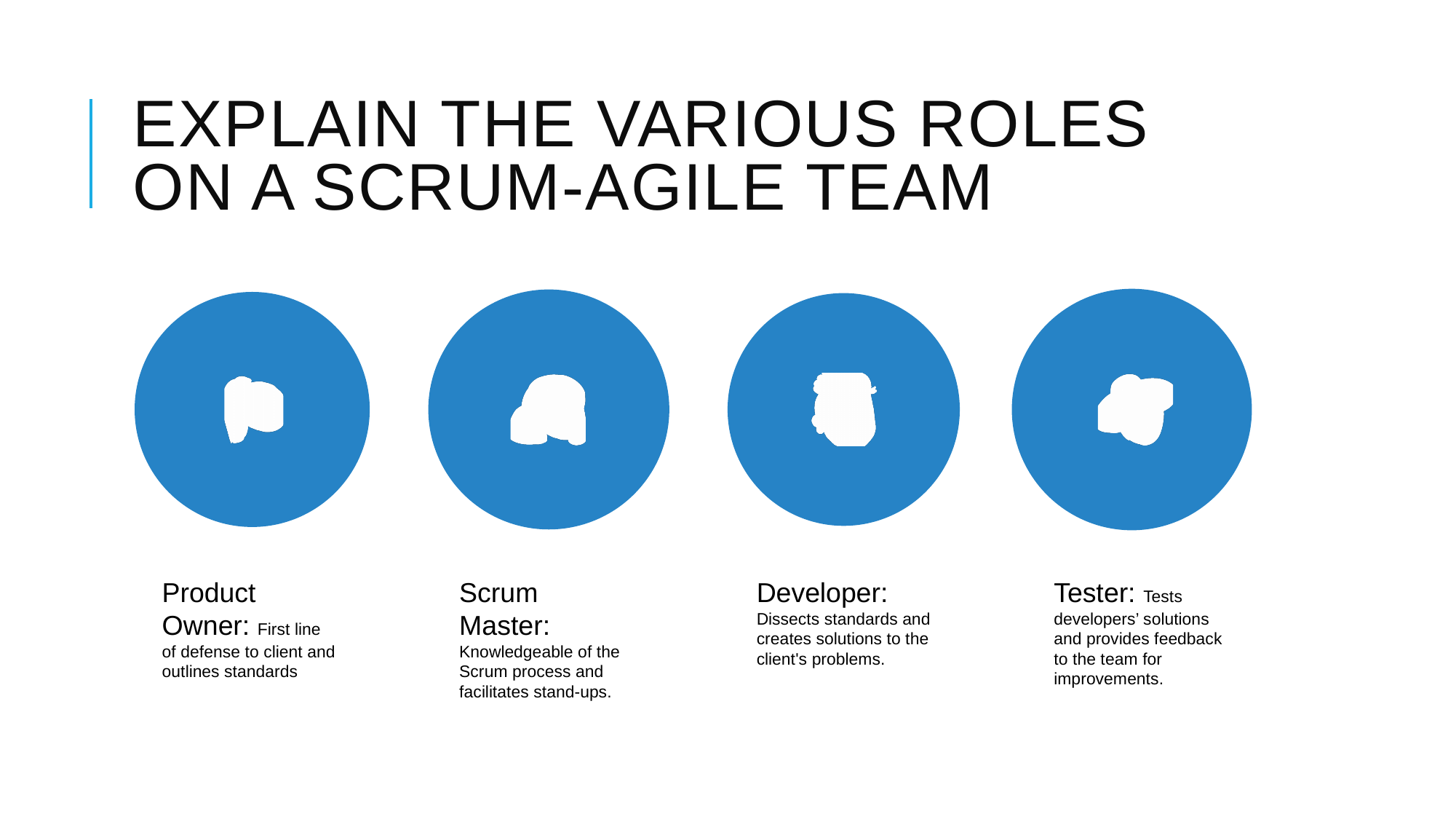

# Explain the various roles on a Scrum-agile Team

Product Owner: First line of defense to client and outlines standards
Scrum Master: Knowledgeable of the Scrum process and facilitates stand-ups.
Developer: Dissects standards and creates solutions to the client's problems.
Tester: Tests developers’ solutions and provides feedback to the team for improvements.